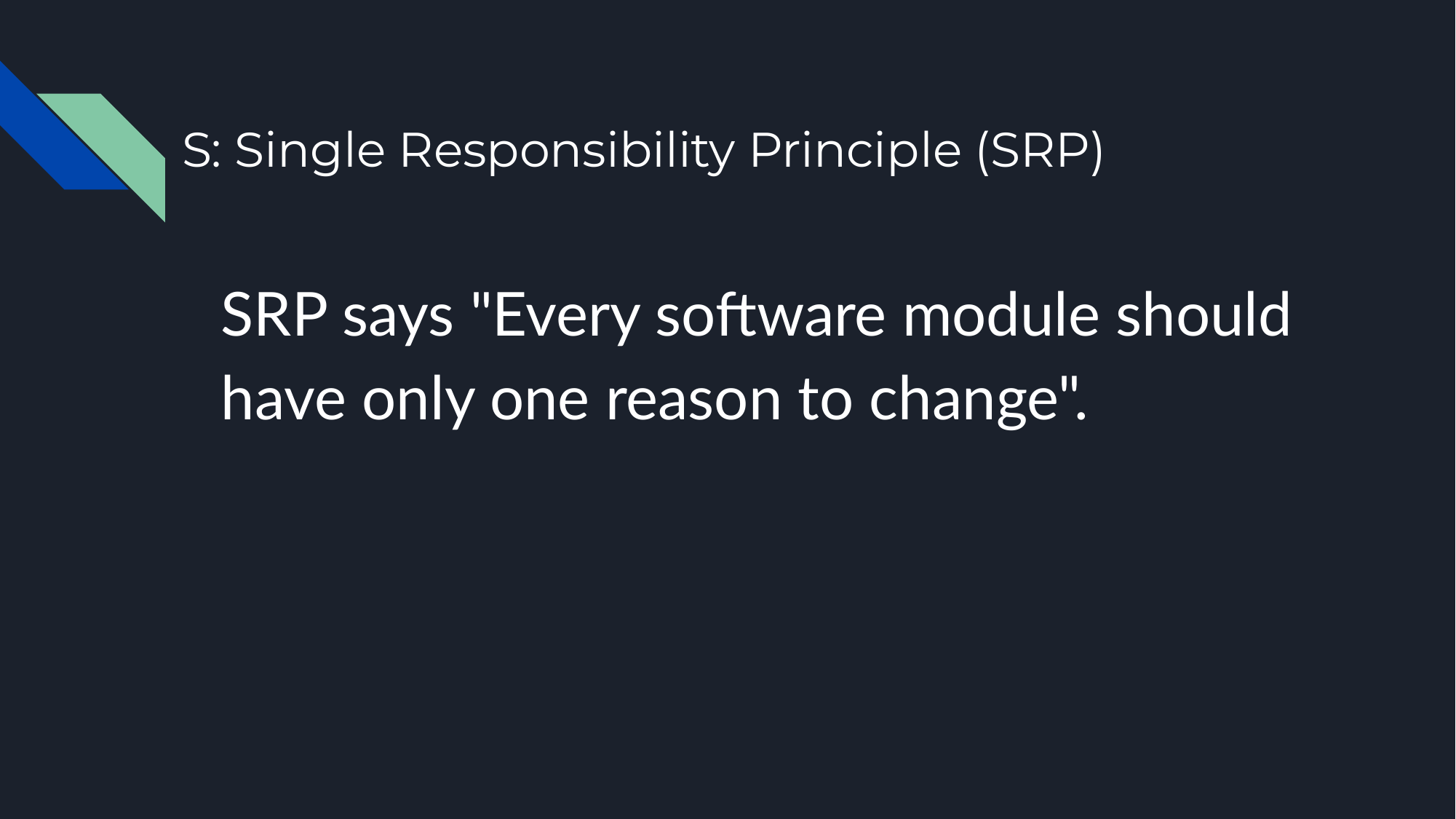

# S: Single Responsibility Principle (SRP)
SRP says "Every software module should have only one reason to change".